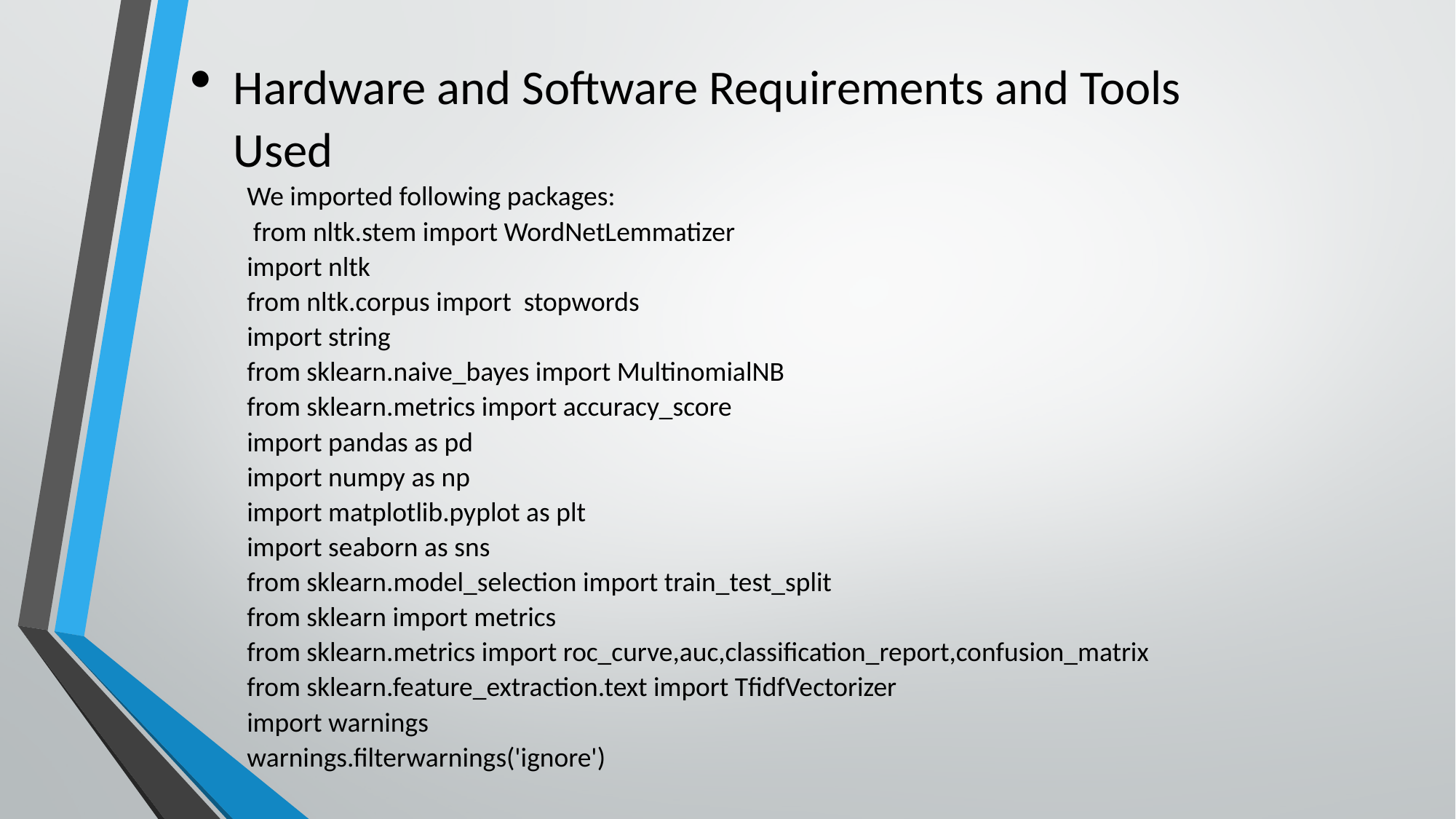

Hardware and Software Requirements and Tools Used
We imported following packages:
 from nltk.stem import WordNetLemmatizer
import nltk
from nltk.corpus import  stopwords
import string
from sklearn.naive_bayes import MultinomialNB
from sklearn.metrics import accuracy_score
import pandas as pd
import numpy as np
import matplotlib.pyplot as plt
import seaborn as sns
from sklearn.model_selection import train_test_split
from sklearn import metrics
from sklearn.metrics import roc_curve,auc,classification_report,confusion_matrix
from sklearn.feature_extraction.text import TfidfVectorizer
import warnings
warnings.filterwarnings('ignore')